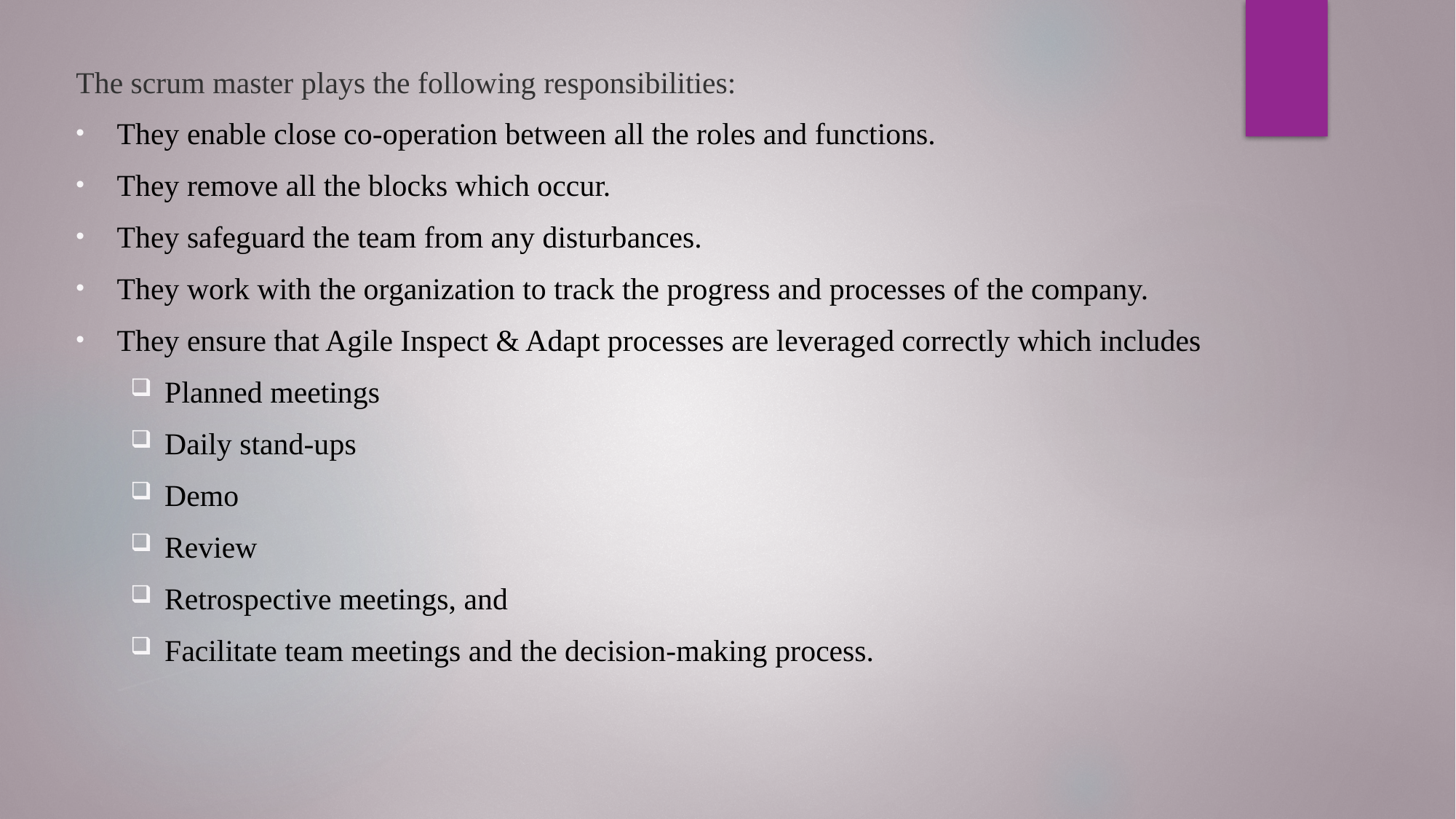

The scrum master plays the following responsibilities:
They enable close co-operation between all the roles and functions.
They remove all the blocks which occur.
They safeguard the team from any disturbances.
They work with the organization to track the progress and processes of the company.
They ensure that Agile Inspect & Adapt processes are leveraged correctly which includes
Planned meetings
Daily stand-ups
Demo
Review
Retrospective meetings, and
Facilitate team meetings and the decision-making process.